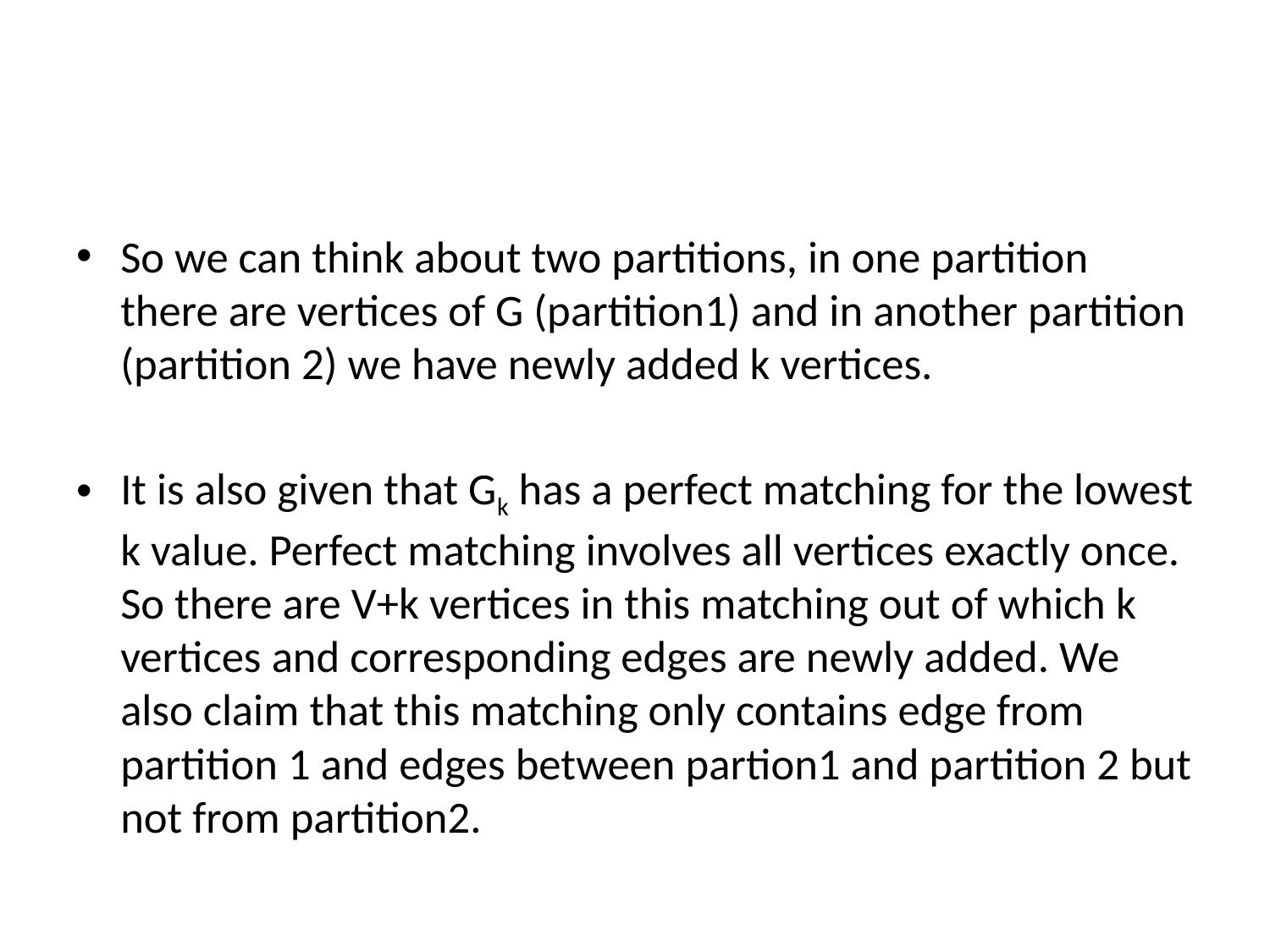

#
So we can think about two partitions, in one partition there are vertices of G (partition1) and in another partition (partition 2) we have newly added k vertices.

It is also given that Gk has a perfect matching for the lowest k value. Perfect matching involves all vertices exactly once. So there are V+k vertices in this matching out of which k vertices and corresponding edges are newly added. We also claim that this matching only contains edge from partition 1 and edges between partion1 and partition 2 but not from partition2.